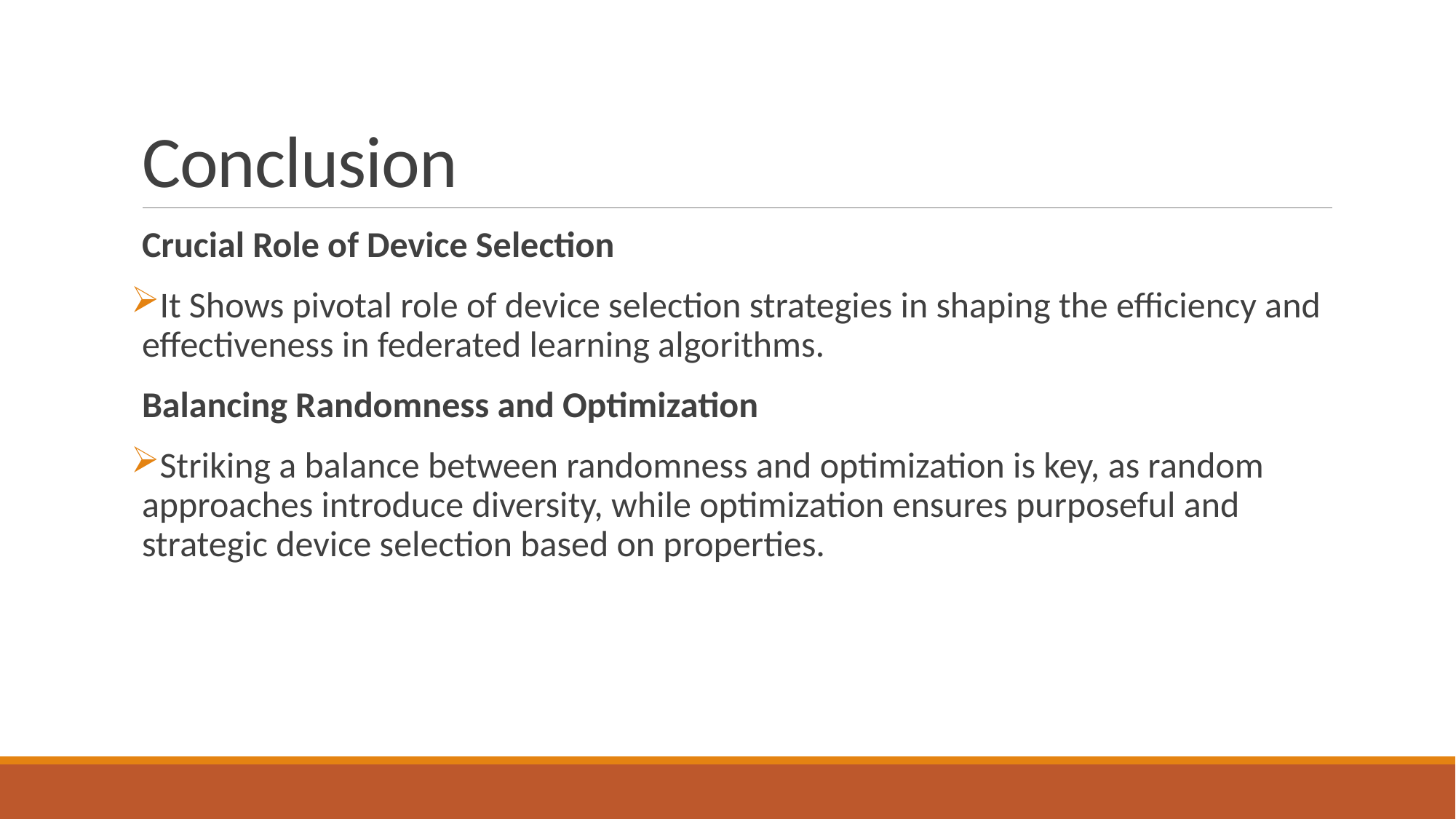

# Conclusion
Crucial Role of Device Selection
It Shows pivotal role of device selection strategies in shaping the efficiency and effectiveness in federated learning algorithms.
Balancing Randomness and Optimization
Striking a balance between randomness and optimization is key, as random approaches introduce diversity, while optimization ensures purposeful and strategic device selection based on properties.